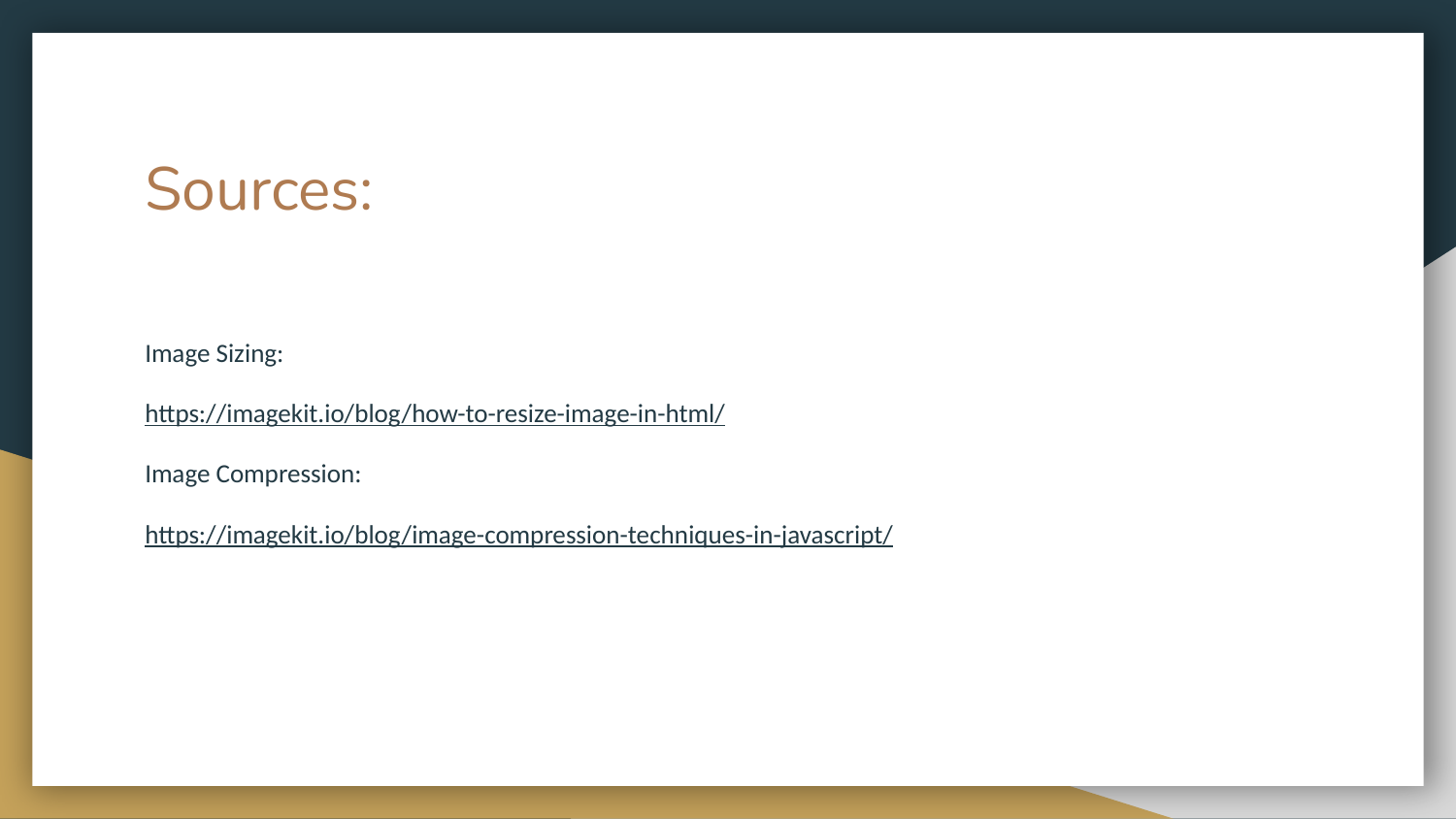

# Sources:
Image Sizing:
https://imagekit.io/blog/how-to-resize-image-in-html/
Image Compression:
https://imagekit.io/blog/image-compression-techniques-in-javascript/